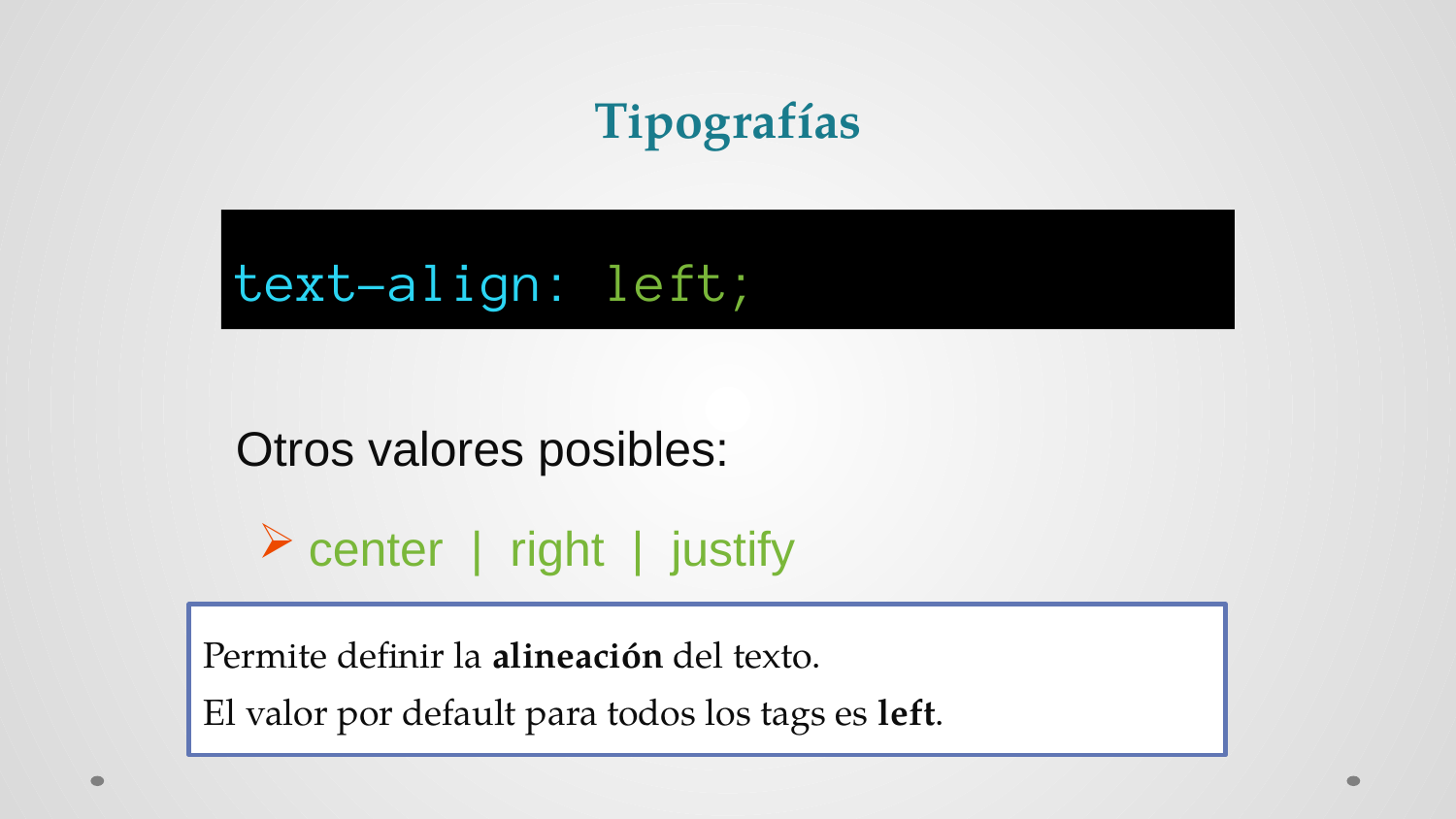

Tipografías
text-align: left;

Otros valores posibles:
center  |  right  |  justify
Permite definir la alineación del texto.
El valor por default para todos los tags es left.